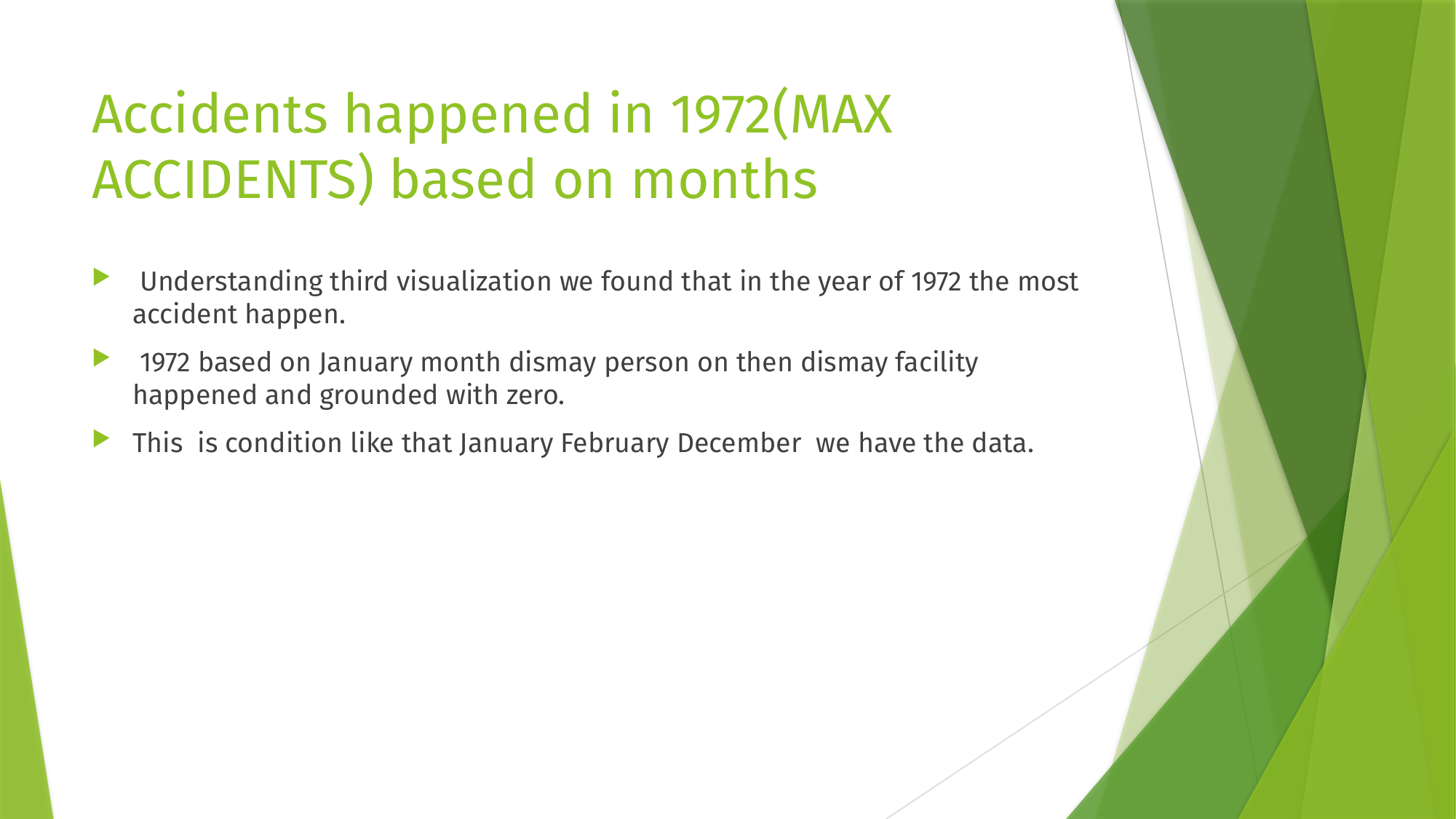

# Accidents happened in 1972(MAX ACCIDENTS) based on months
 Understanding third visualization we found that in the year of 1972 the most accident happen.
 1972 based on January month dismay person on then dismay facility happened and grounded with zero.
This  is condition like that January February December  we have the data.